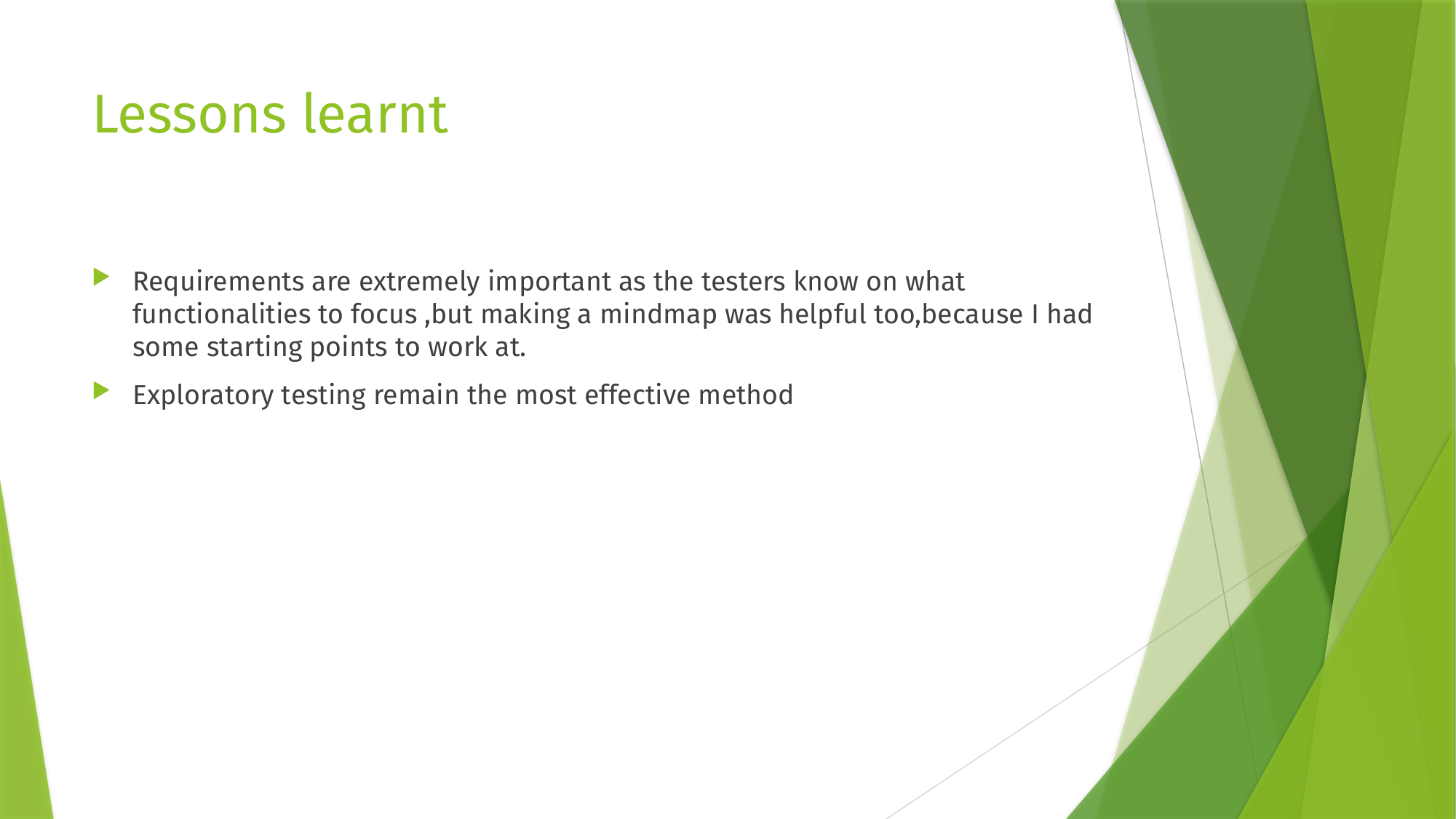

# Lessons learnt
Requirements are extremely important as the testers know on what functionalities to focus ,but making a mindmap was helpful too,because I had some starting points to work at.
Exploratory testing remain the most effective method